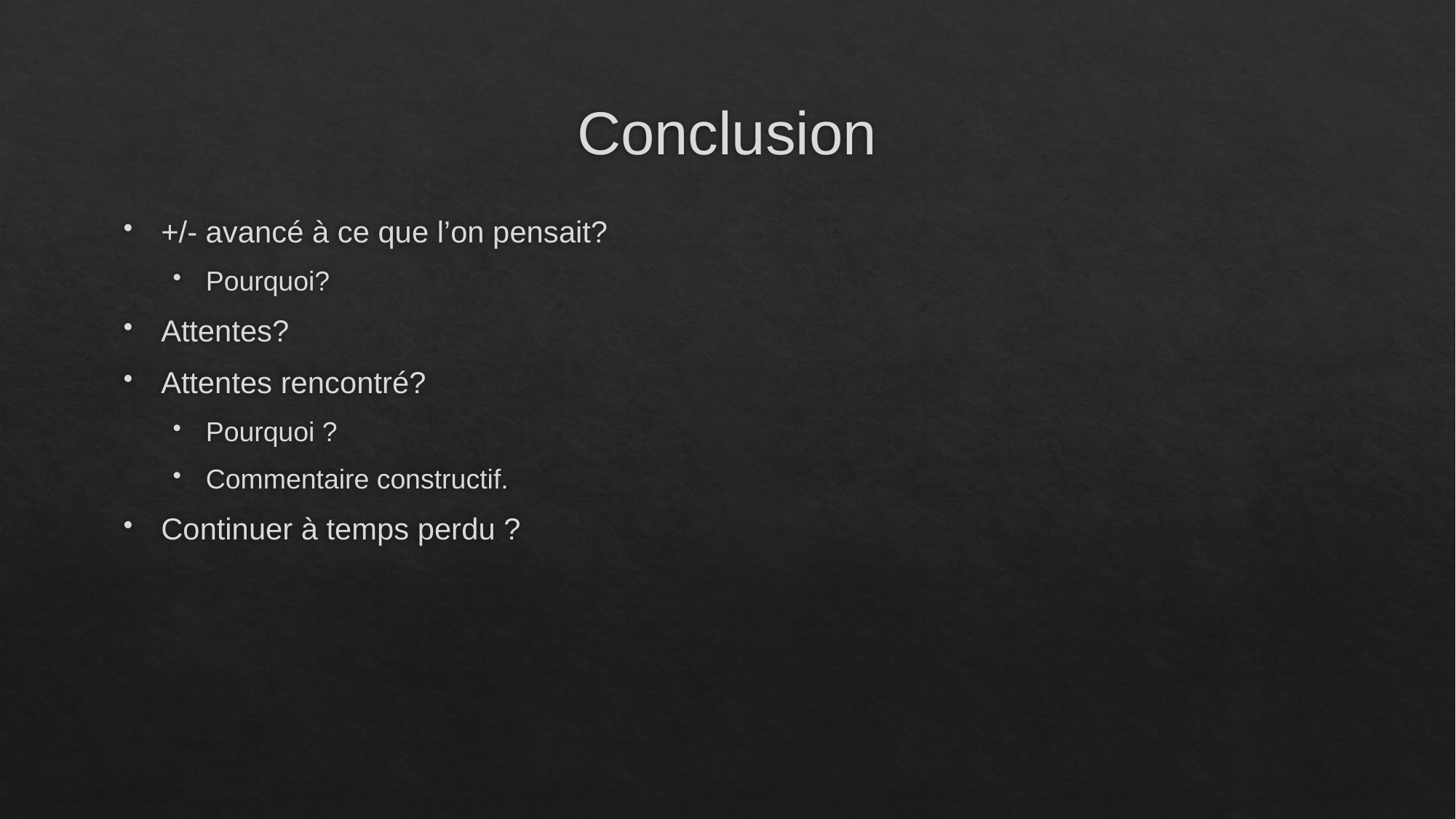

# Conclusion
+/- avancé à ce que l’on pensait?
Pourquoi?
Attentes?
Attentes rencontré?
Pourquoi ?
Commentaire constructif.
Continuer à temps perdu ?